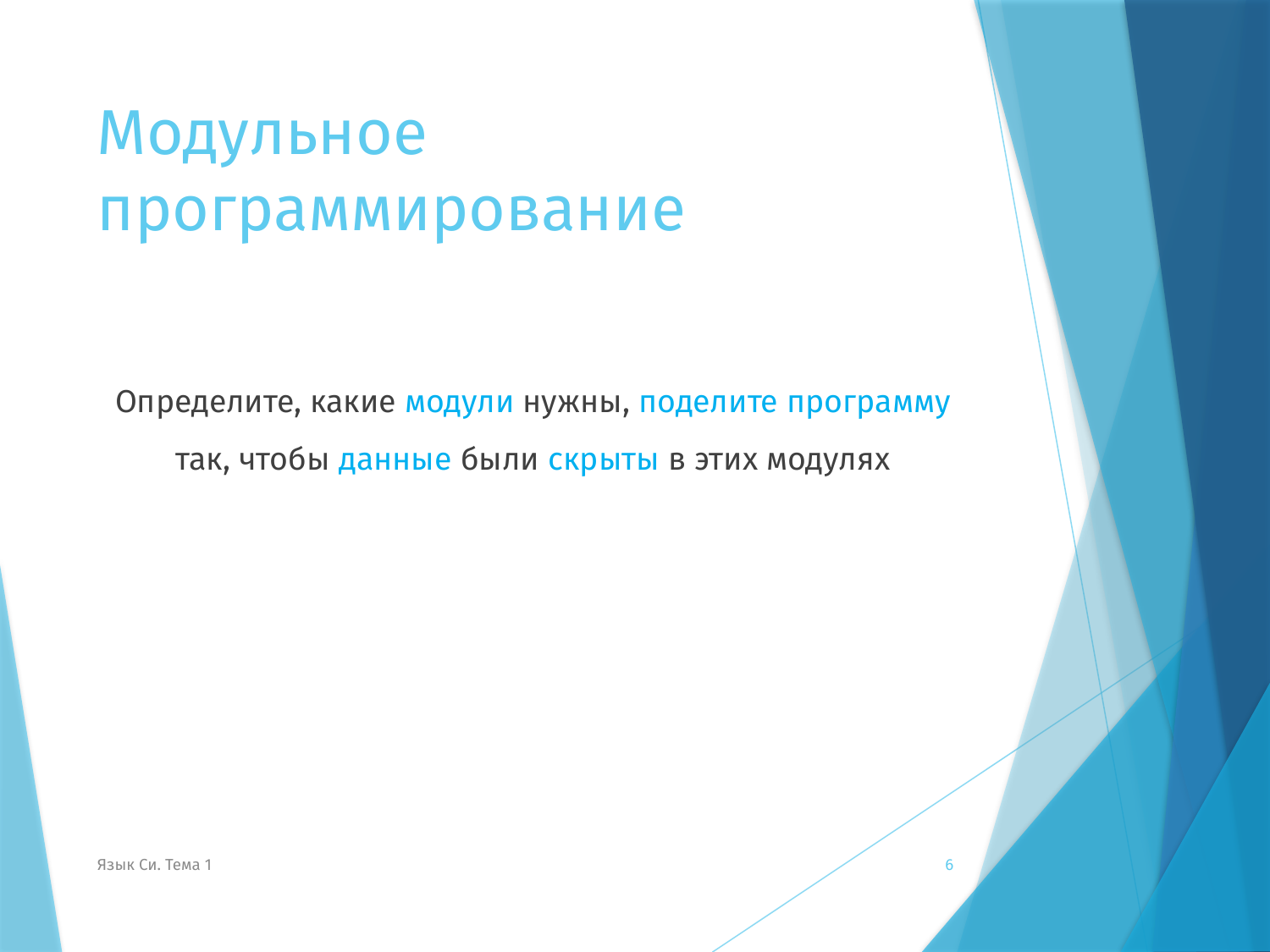

# Модульное программирование

Определите, какие модули нужны, поделите программу так, чтобы данные были скрыты в этих модулях
Язык Си. Тема 1
6